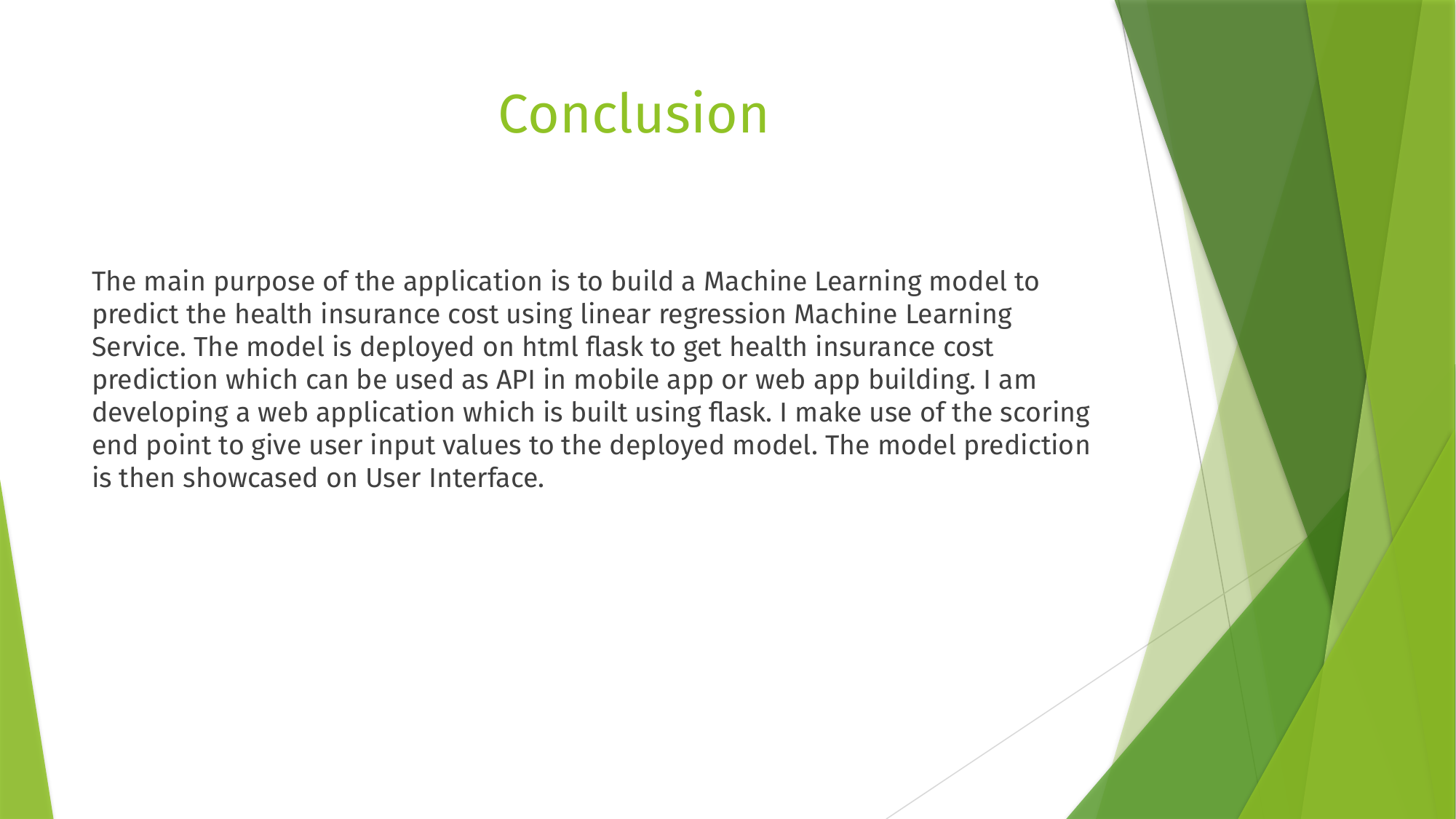

# Conclusion
The main purpose of the application is to build a Machine Learning model to predict the health insurance cost using linear regression Machine Learning Service. The model is deployed on html flask to get health insurance cost prediction which can be used as API in mobile app or web app building. I am developing a web application which is built using flask. I make use of the scoring end point to give user input values to the deployed model. The model prediction is then showcased on User Interface.